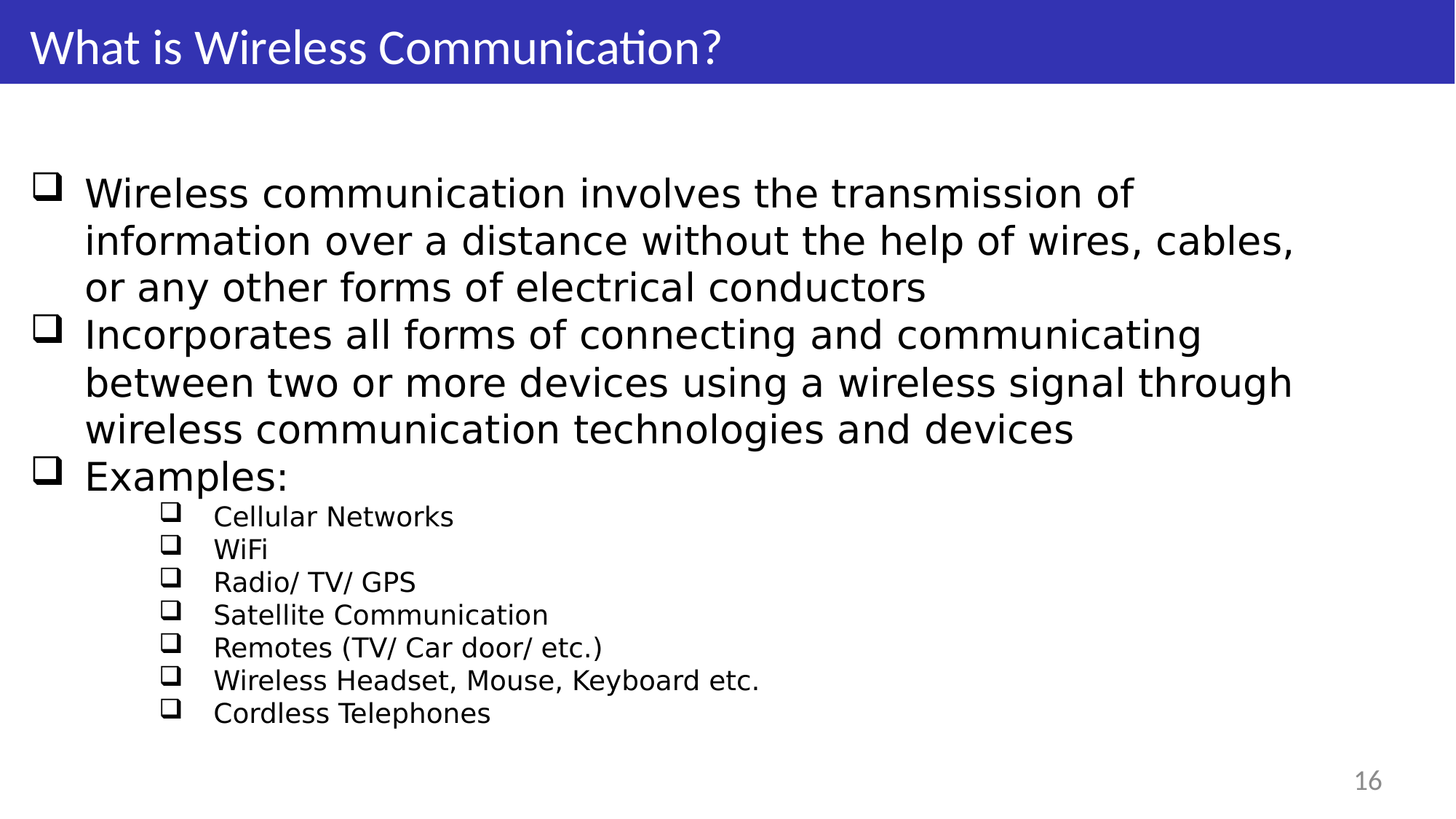

# What is Wireless Communication?
Wireless communication involves the transmission of information over a distance without the help of wires, cables, or any other forms of electrical conductors
Incorporates all forms of connecting and communicating between two or more devices using a wireless signal through wireless communication technologies and devices
Examples:
Cellular Networks
WiFi
Radio/ TV/ GPS
Satellite Communication
Remotes (TV/ Car door/ etc.)
Wireless Headset, Mouse, Keyboard etc.
Cordless Telephones

16